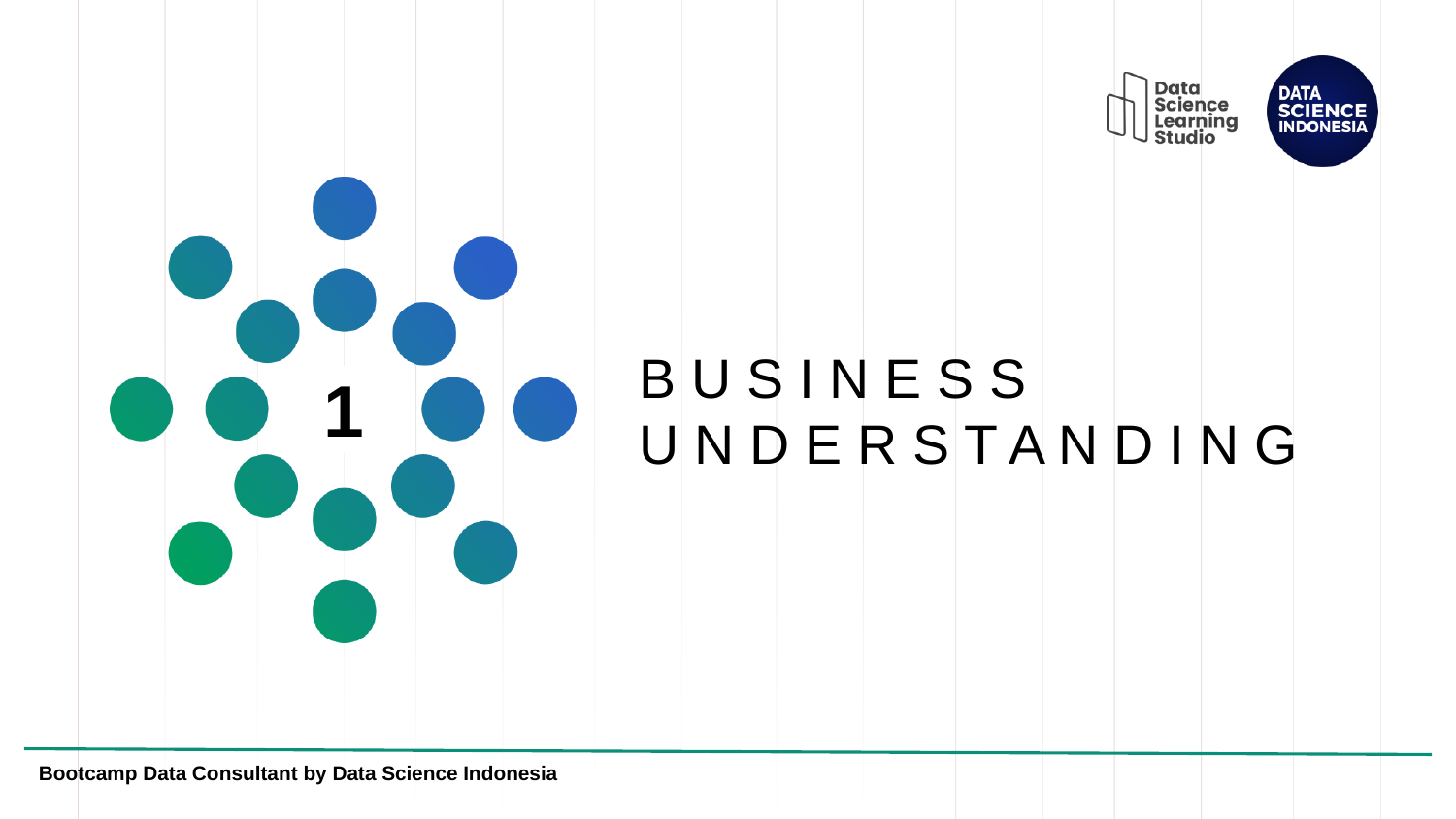

# B U S I N E S S U N D E R S T A N D I N G
1